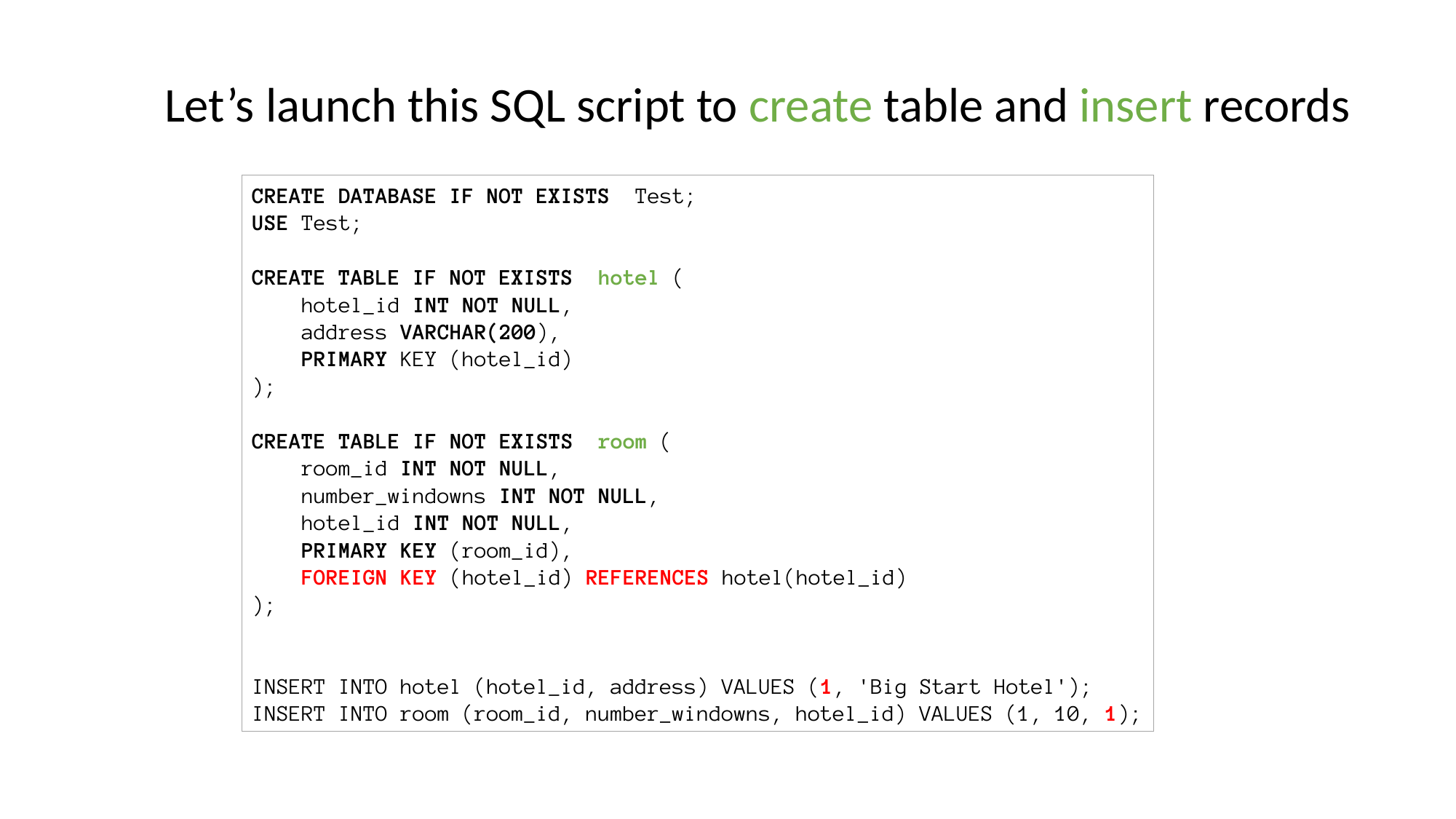

Let’s launch this SQL script to create table and insert records
CREATE DATABASE IF NOT EXISTS  Test;
USE Test;
CREATE TABLE IF NOT EXISTS  hotel (
    hotel_id INT NOT NULL,
    address VARCHAR(200),
    PRIMARY KEY (hotel_id)
);
CREATE TABLE IF NOT EXISTS  room (
    room_id INT NOT NULL,
    number_windowns INT NOT NULL,
    hotel_id INT NOT NULL,
    PRIMARY KEY (room_id),
    FOREIGN KEY (hotel_id) REFERENCES hotel(hotel_id)
);
INSERT INTO hotel (hotel_id, address) VALUES (1, 'Big Start Hotel');
INSERT INTO room (room_id, number_windowns, hotel_id) VALUES (1, 10, 1);